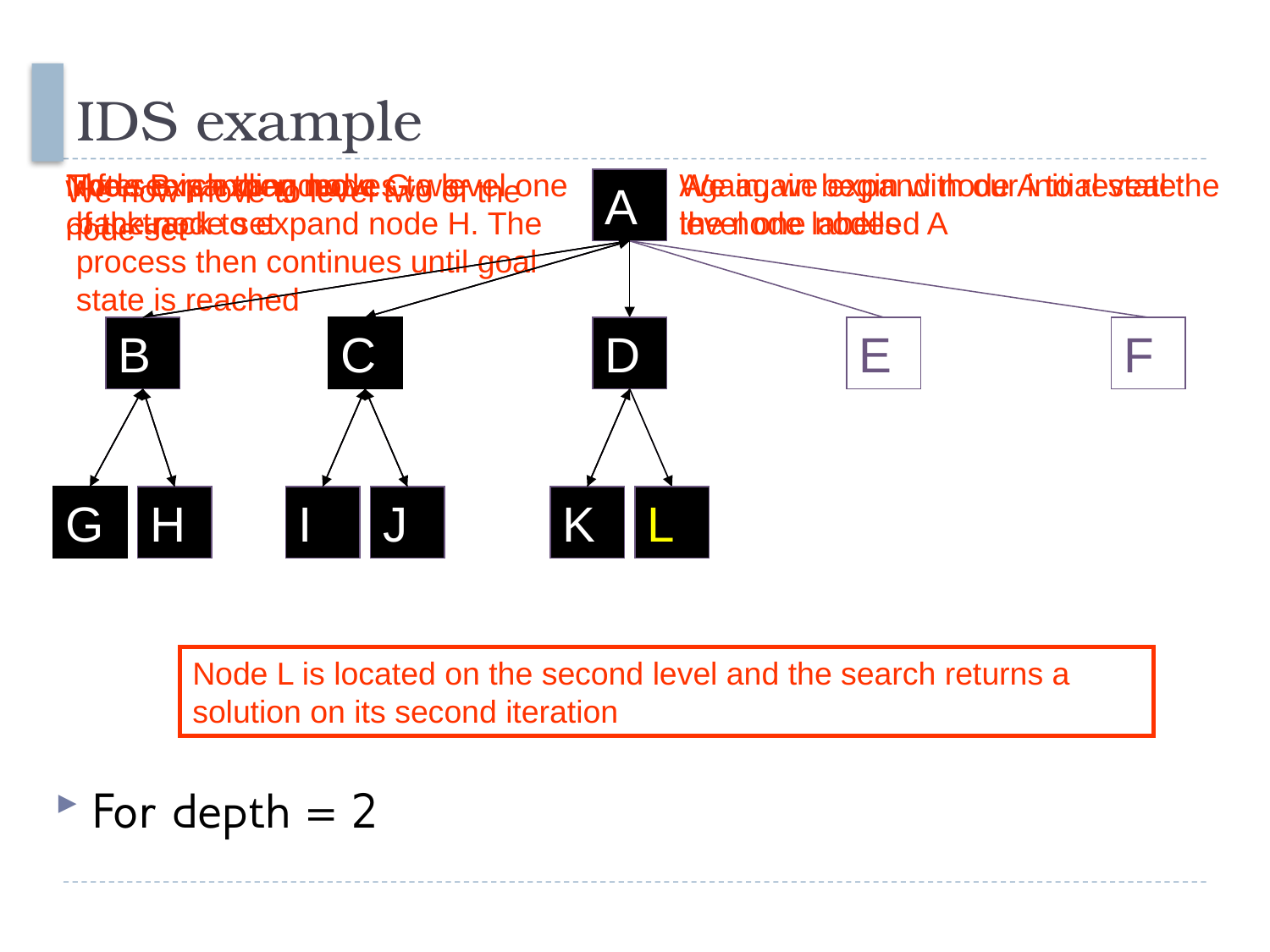

# IDS example
Node B is expanded…
The search then moves to level one of the node set
After expanding node G we backtrack to expand node H. The process then continues until goal state is reached
We again begin with our initial state: the node labelled A
Again, we expand node A to reveal the level one nodes
We now move to level two of the node set
A
A
B
B
C
C
D
D
E
F
G
G
H
H
I
I
J
J
K
K
L
L
L
L
L
L
Node L is located on the second level and the search returns a solution on its second iteration
For depth = 2